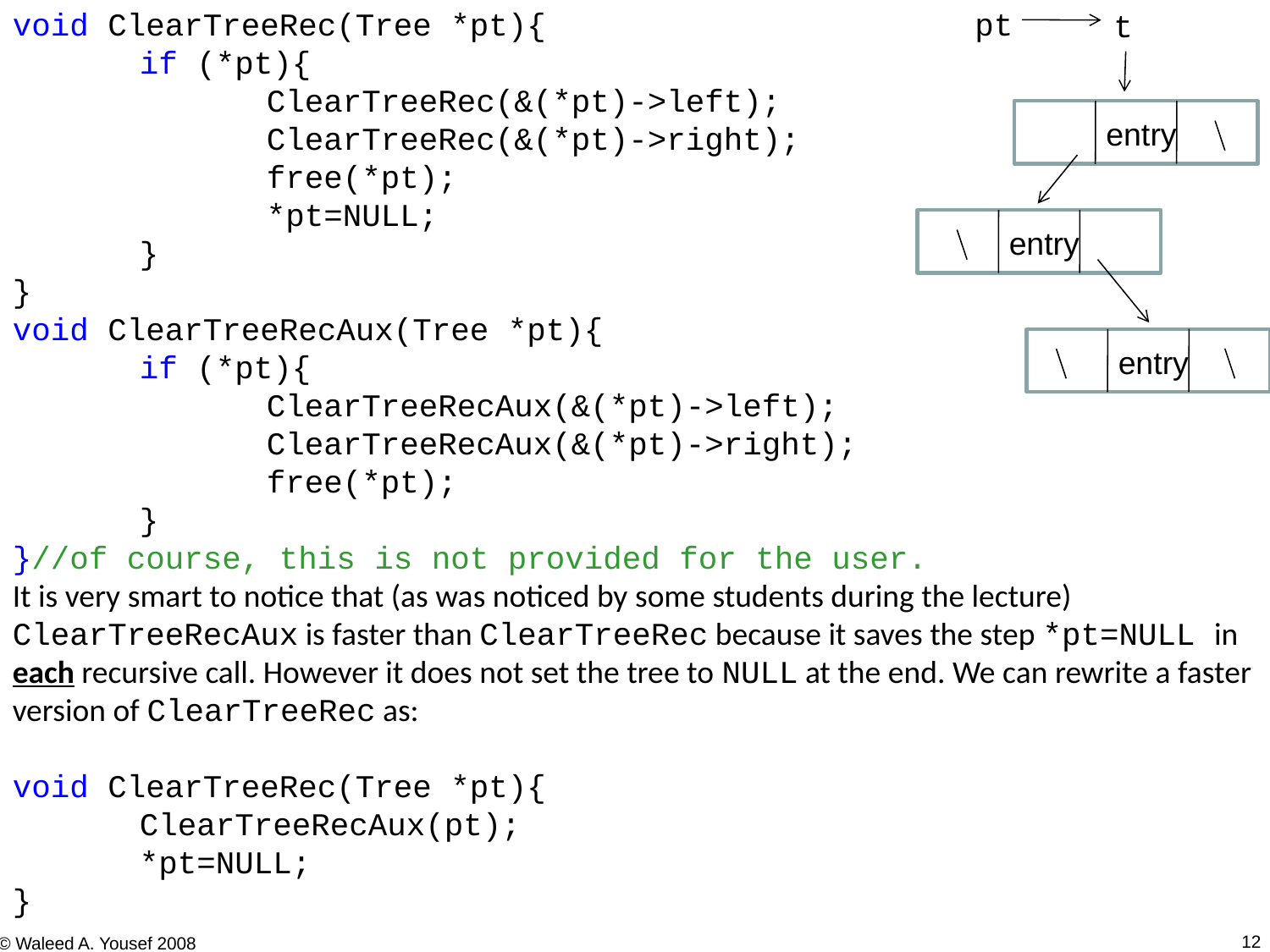

void ClearTreeRec(Tree *pt){
	if (*pt){
		ClearTreeRec(&(*pt)->left);
		ClearTreeRec(&(*pt)->right);
		free(*pt);
		*pt=NULL;
	}
}
void ClearTreeRecAux(Tree *pt){
	if (*pt){
		ClearTreeRecAux(&(*pt)->left);
		ClearTreeRecAux(&(*pt)->right);
		free(*pt);
	}
}//of course, this is not provided for the user.
It is very smart to notice that (as was noticed by some students during the lecture) ClearTreeRecAux is faster than ClearTreeRec because it saves the step *pt=NULL in each recursive call. However it does not set the tree to NULL at the end. We can rewrite a faster version of ClearTreeRec as:

void ClearTreeRec(Tree *pt){
	ClearTreeRecAux(pt);
	*pt=NULL;
}
pt
t

entry

entry

entry
12
© Waleed A. Yousef 2008